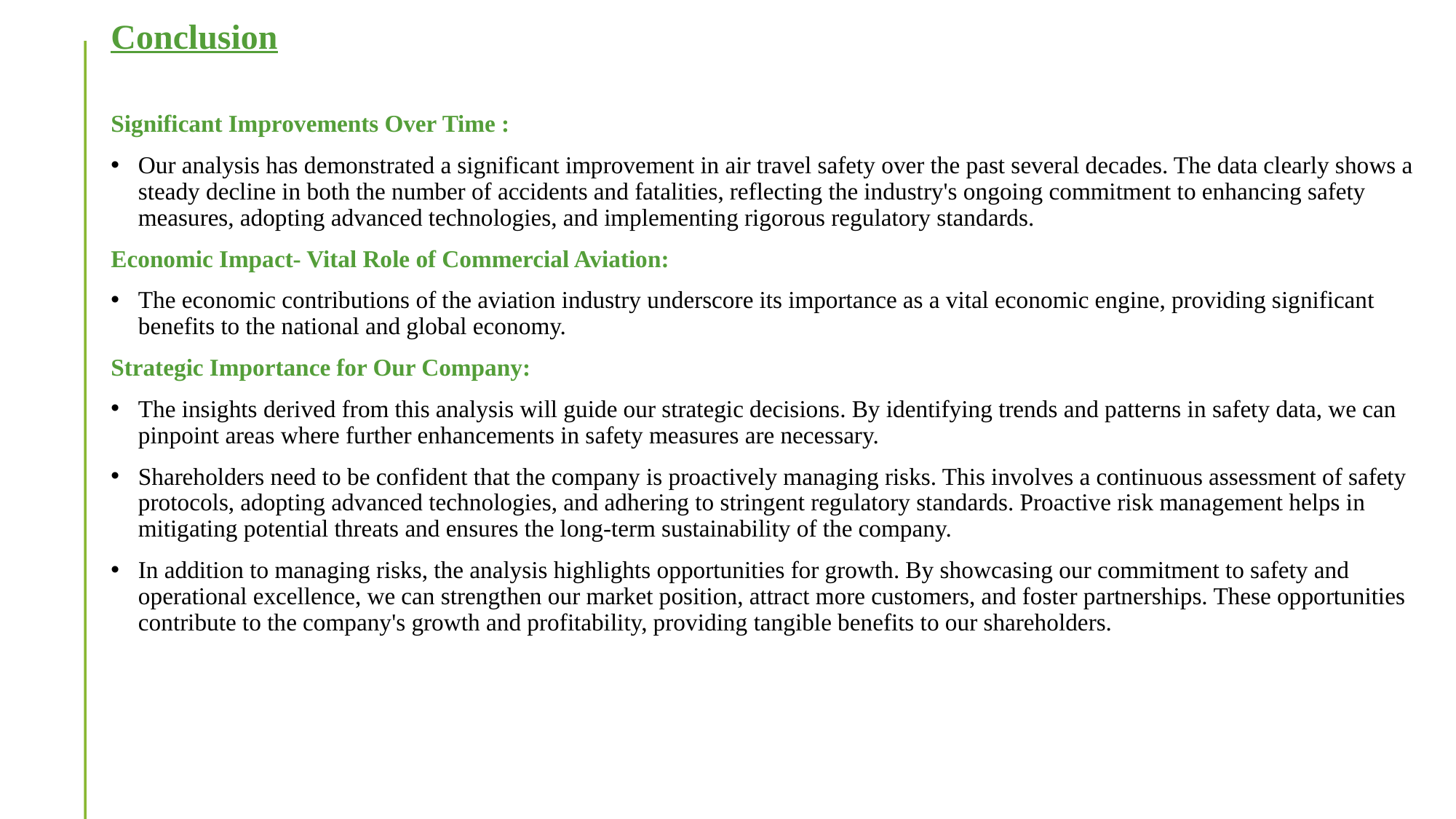

# Conclusion

Significant Improvements Over Time :
Our analysis has demonstrated a significant improvement in air travel safety over the past several decades. The data clearly shows a steady decline in both the number of accidents and fatalities, reflecting the industry's ongoing commitment to enhancing safety measures, adopting advanced technologies, and implementing rigorous regulatory standards.
Economic Impact- Vital Role of Commercial Aviation:
The economic contributions of the aviation industry underscore its importance as a vital economic engine, providing significant benefits to the national and global economy.
Strategic Importance for Our Company:
The insights derived from this analysis will guide our strategic decisions. By identifying trends and patterns in safety data, we can pinpoint areas where further enhancements in safety measures are necessary.
Shareholders need to be confident that the company is proactively managing risks. This involves a continuous assessment of safety protocols, adopting advanced technologies, and adhering to stringent regulatory standards. Proactive risk management helps in mitigating potential threats and ensures the long-term sustainability of the company.
In addition to managing risks, the analysis highlights opportunities for growth. By showcasing our commitment to safety and operational excellence, we can strengthen our market position, attract more customers, and foster partnerships. These opportunities contribute to the company's growth and profitability, providing tangible benefits to our shareholders.